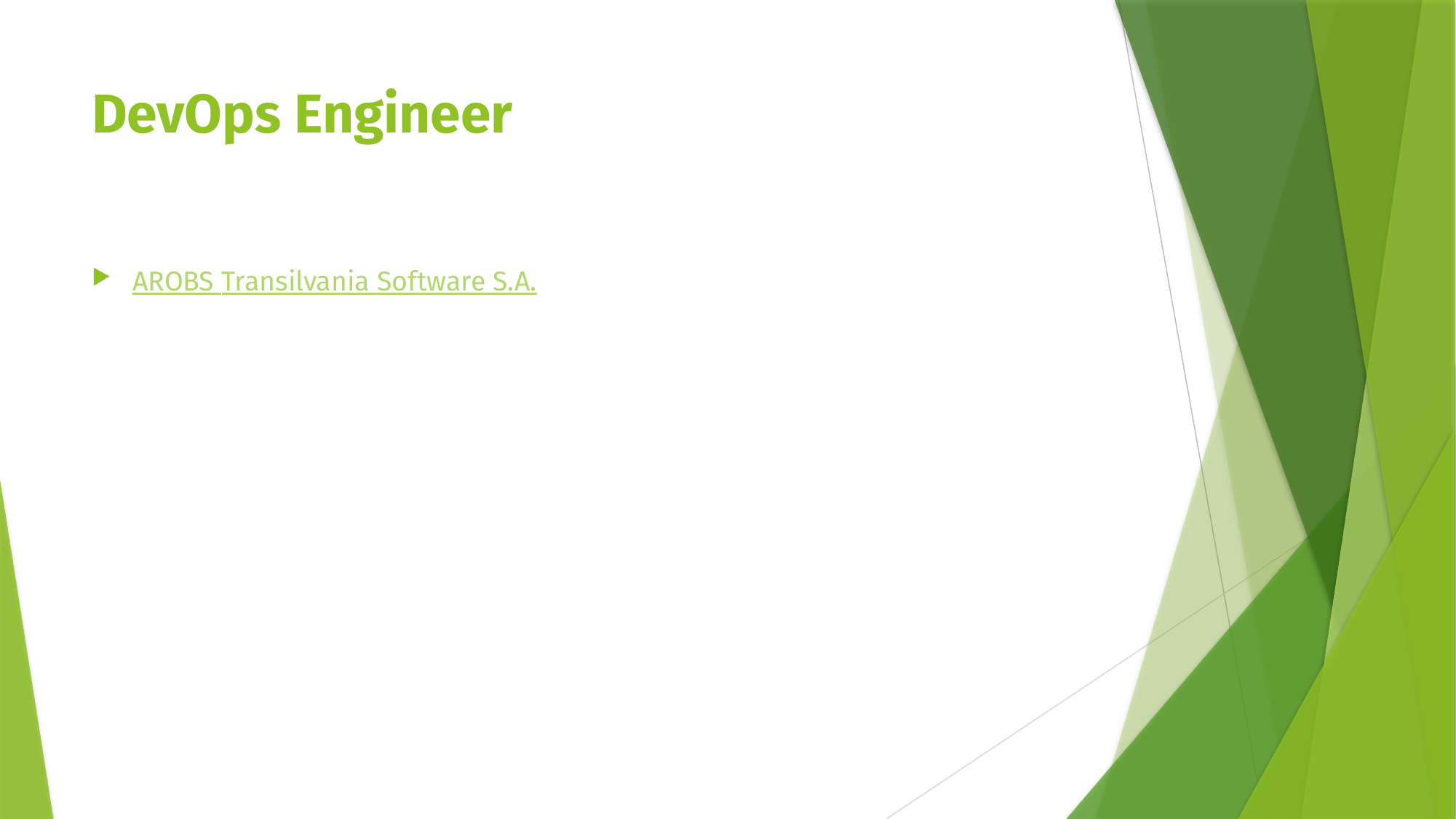

# DevOps Engineer
AROBS Transilvania Software S.A.